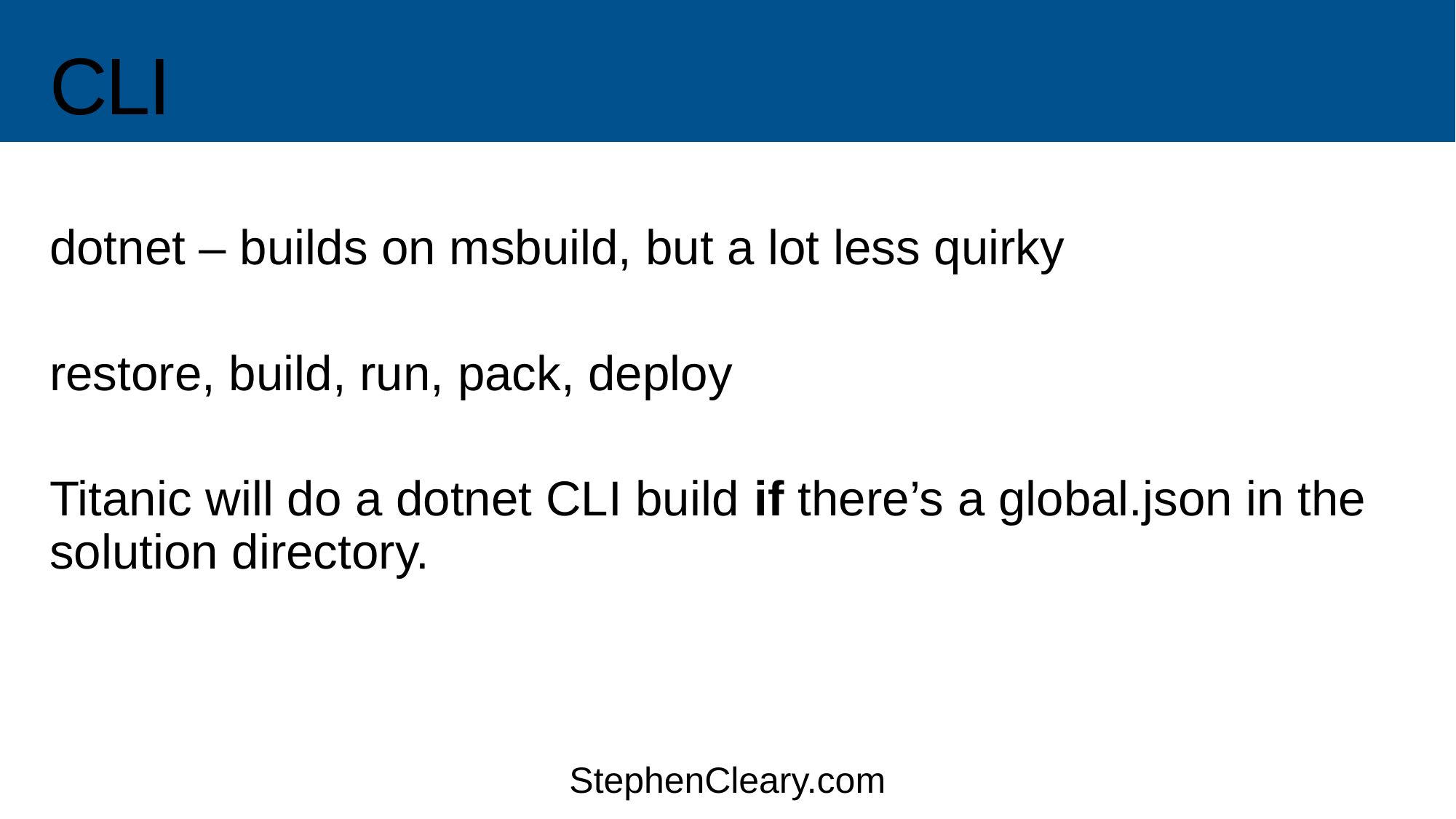

# CLI

dotnet – builds on msbuild, but a lot less quirky

restore, build, run, pack, deploy

Titanic will do a dotnet CLI build if there’s a global.json in the solution directory.